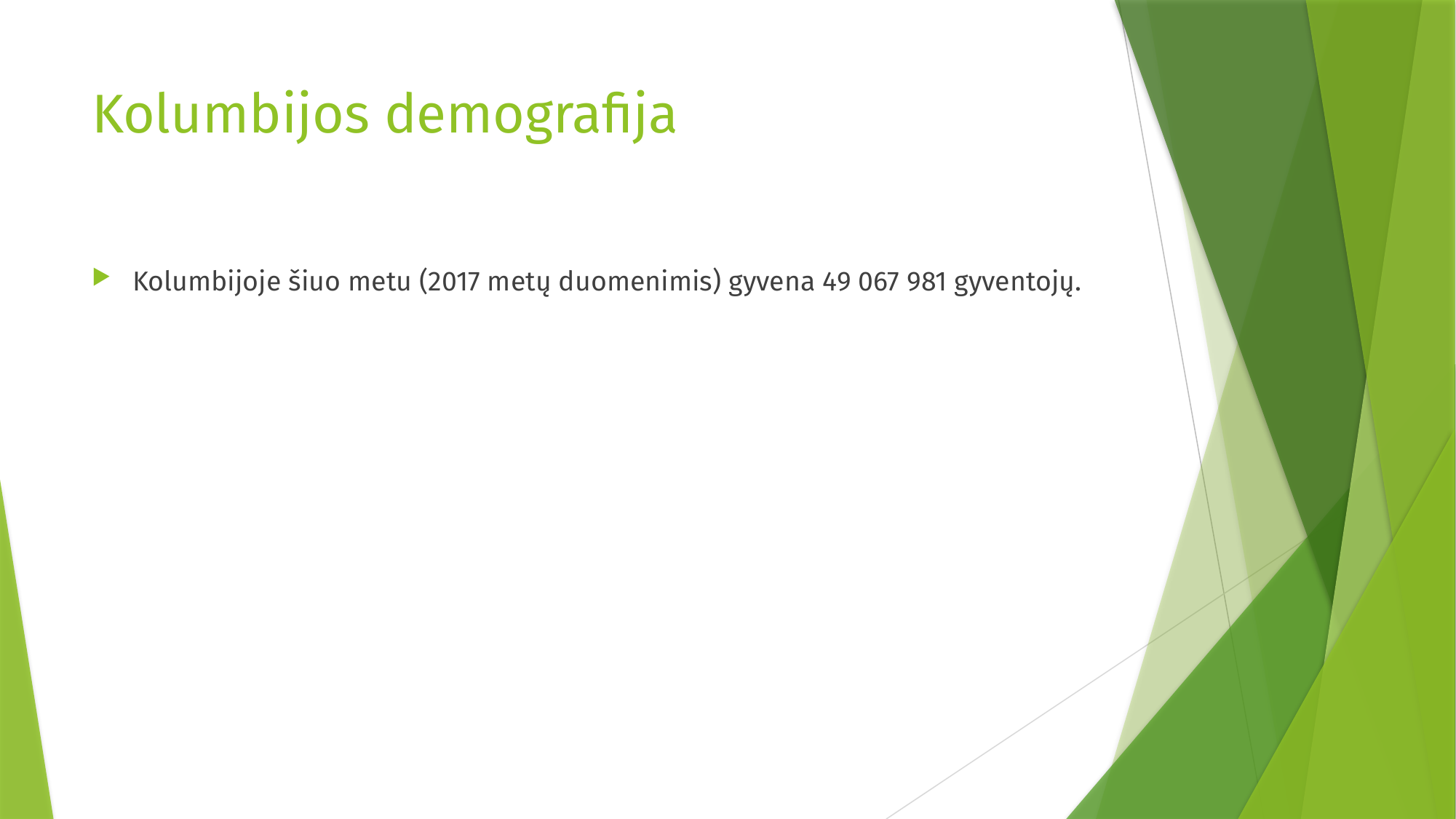

# Kolumbijos demografija
Kolumbijoje šiuo metu (2017 metų duomenimis) gyvena 49 067 981 gyventojų.